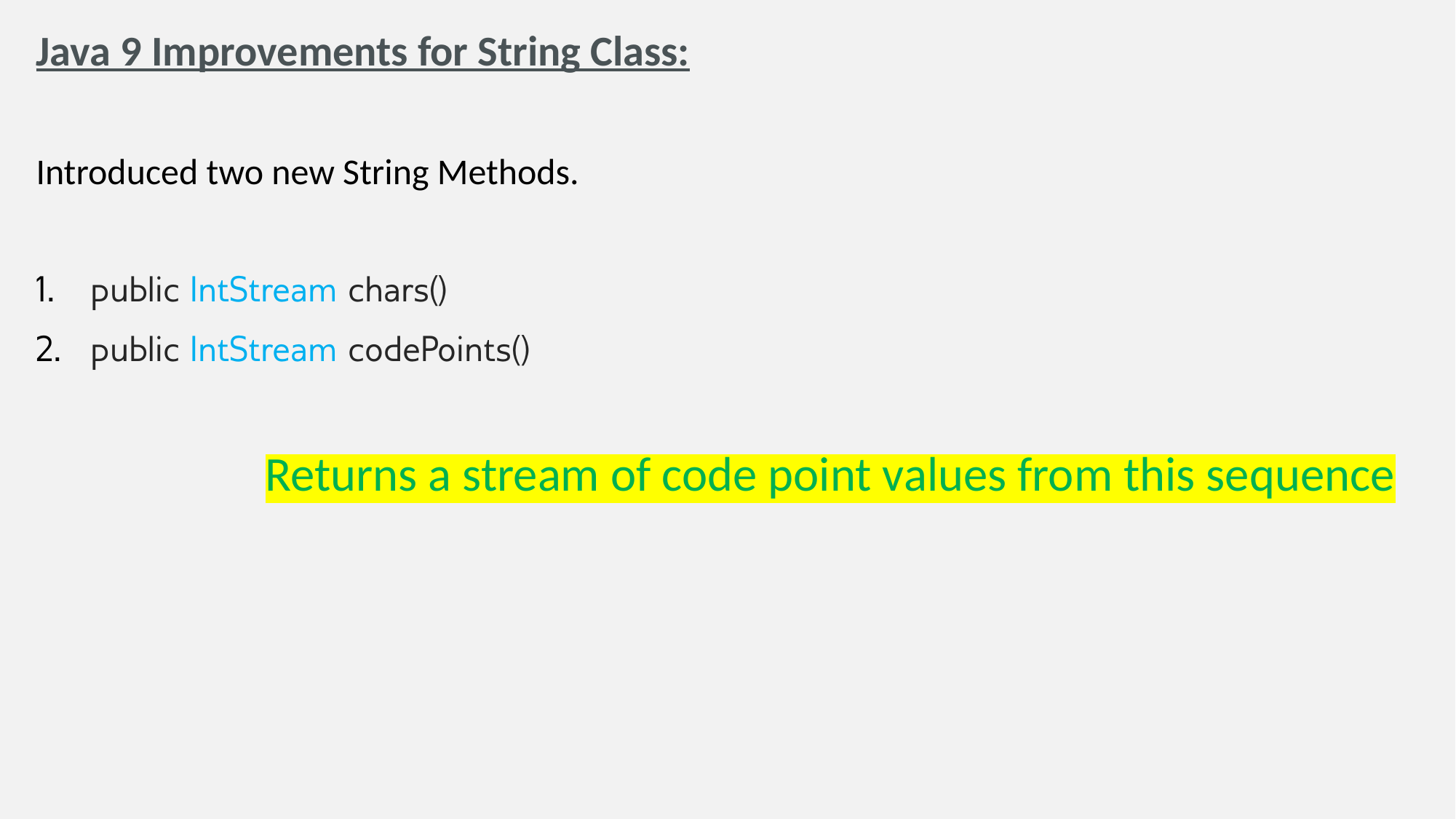

Java 9 Improvements for String Class:

Introduced two new String Methods.

public IntStream chars​()
public IntStream codePoints​()

		 Returns a stream of code point values from this sequence